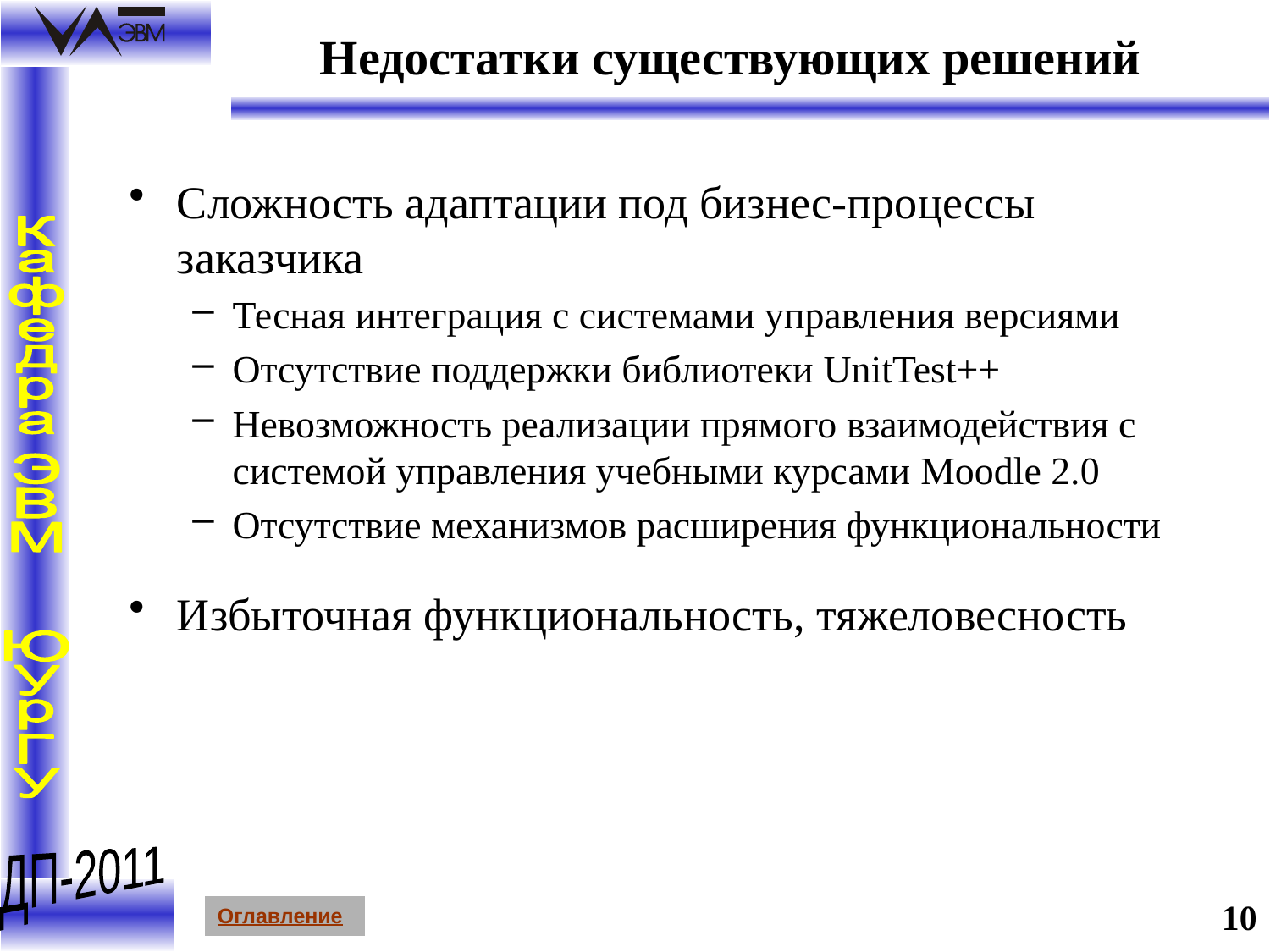

# Недостатки существующих решений
Сложность адаптации под бизнес-процессы заказчика
Тесная интеграция с системами управления версиями
Отсутствие поддержки библиотеки UnitTest++
Невозможность реализации прямого взаимодействия с системой управления учебными курсами Moodle 2.0
Отсутствие механизмов расширения функциональности

Избыточная функциональность, тяжеловесность
10